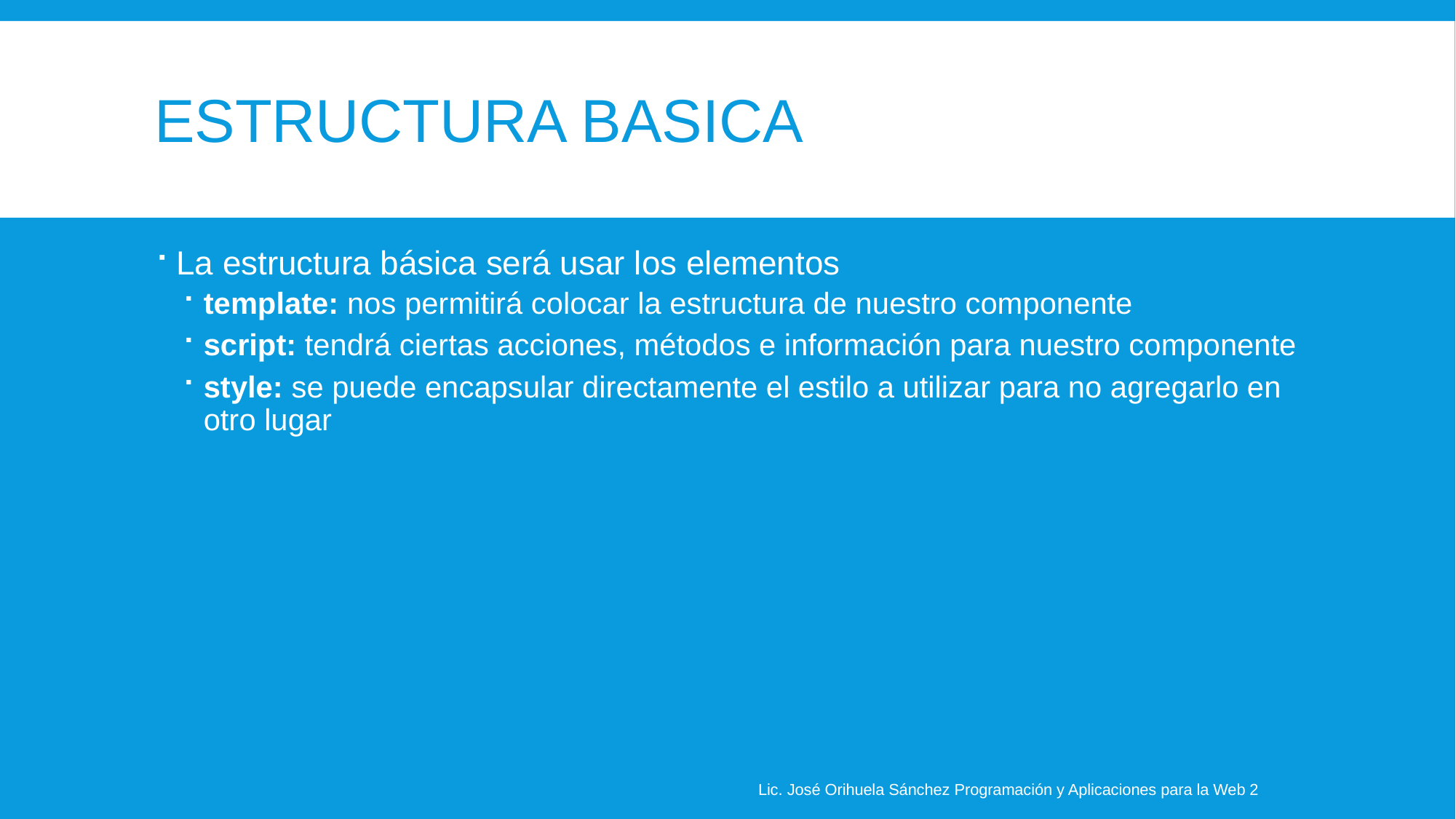

# Estructura basica
La estructura básica será usar los elementos
template: nos permitirá colocar la estructura de nuestro componente
script: tendrá ciertas acciones, métodos e información para nuestro componente
style: se puede encapsular directamente el estilo a utilizar para no agregarlo en otro lugar
Lic. José Orihuela Sánchez Programación y Aplicaciones para la Web 2